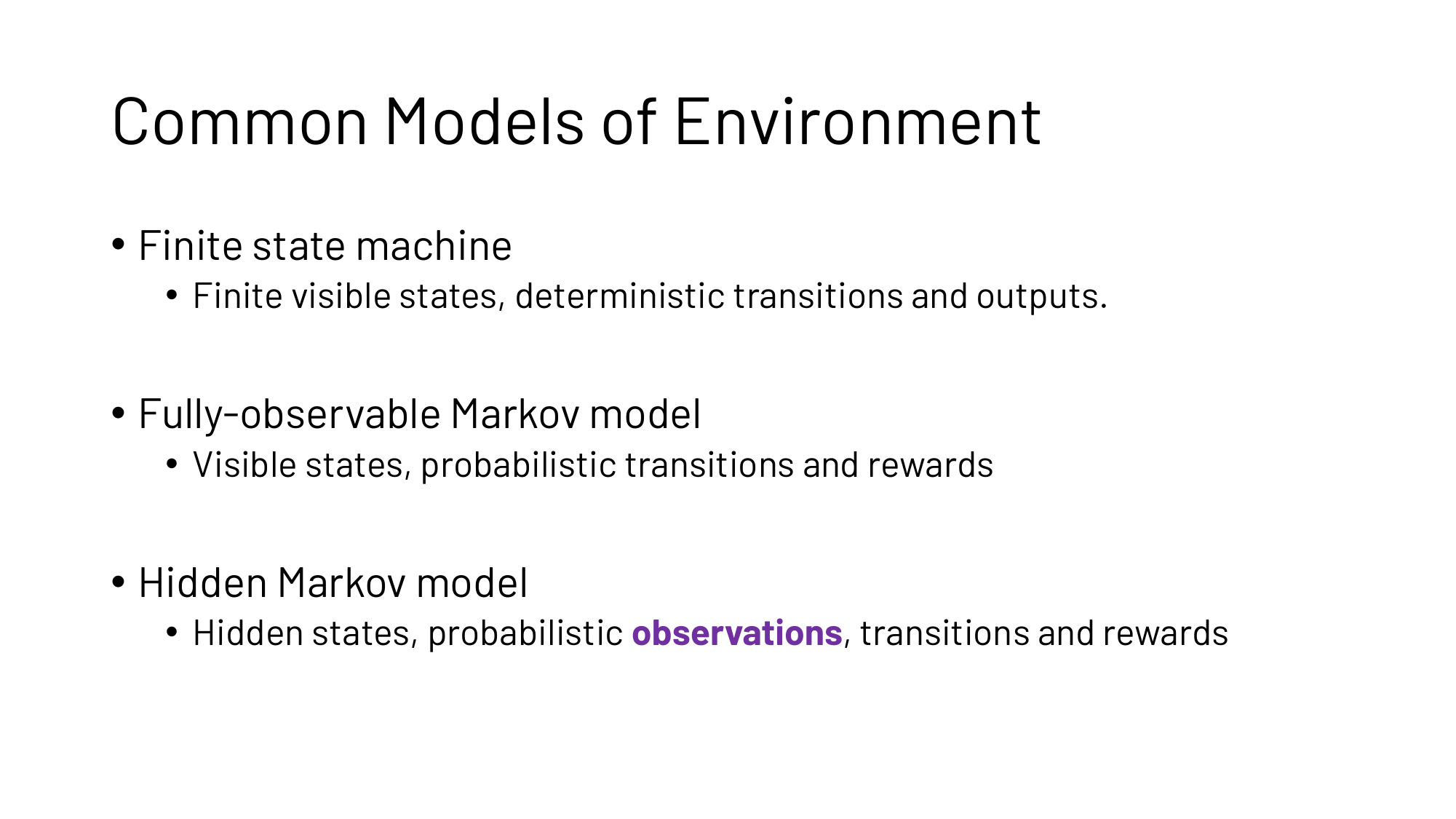

# Common Models of Environment
Finite state machine
Finite visible states, deterministic transitions and outputs.

Fully-observable Markov model
Visible states, probabilistic transitions and rewards

Hidden Markov model
Hidden states, probabilistic observations, transitions and rewards